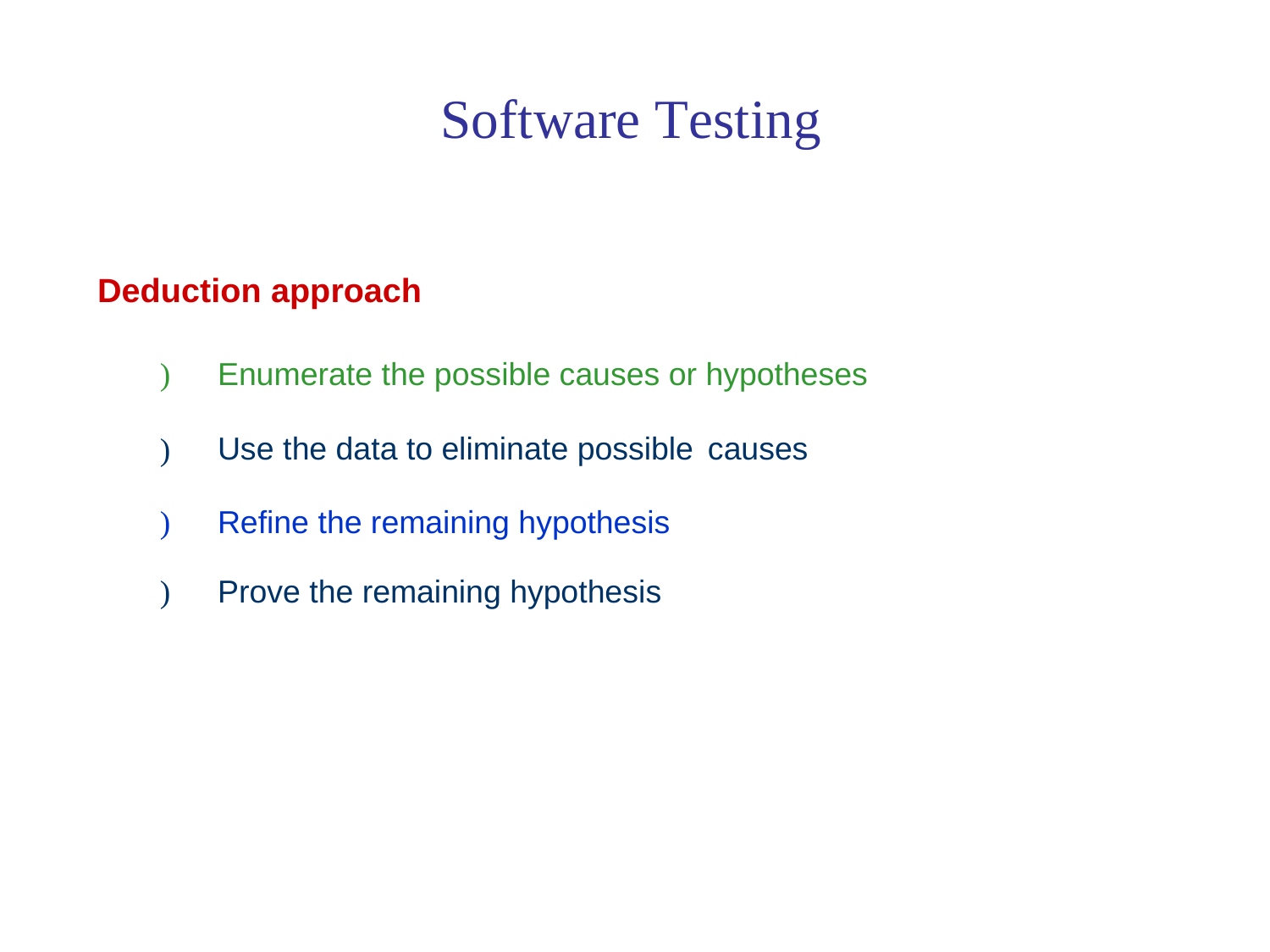

Software Testing
Deduction approach
)
Enumerate the possible causes or hypotheses
)
Use the data to eliminate possible
causes
)
Refine the remaining hypothesis
)
Prove the remaining hypothesis